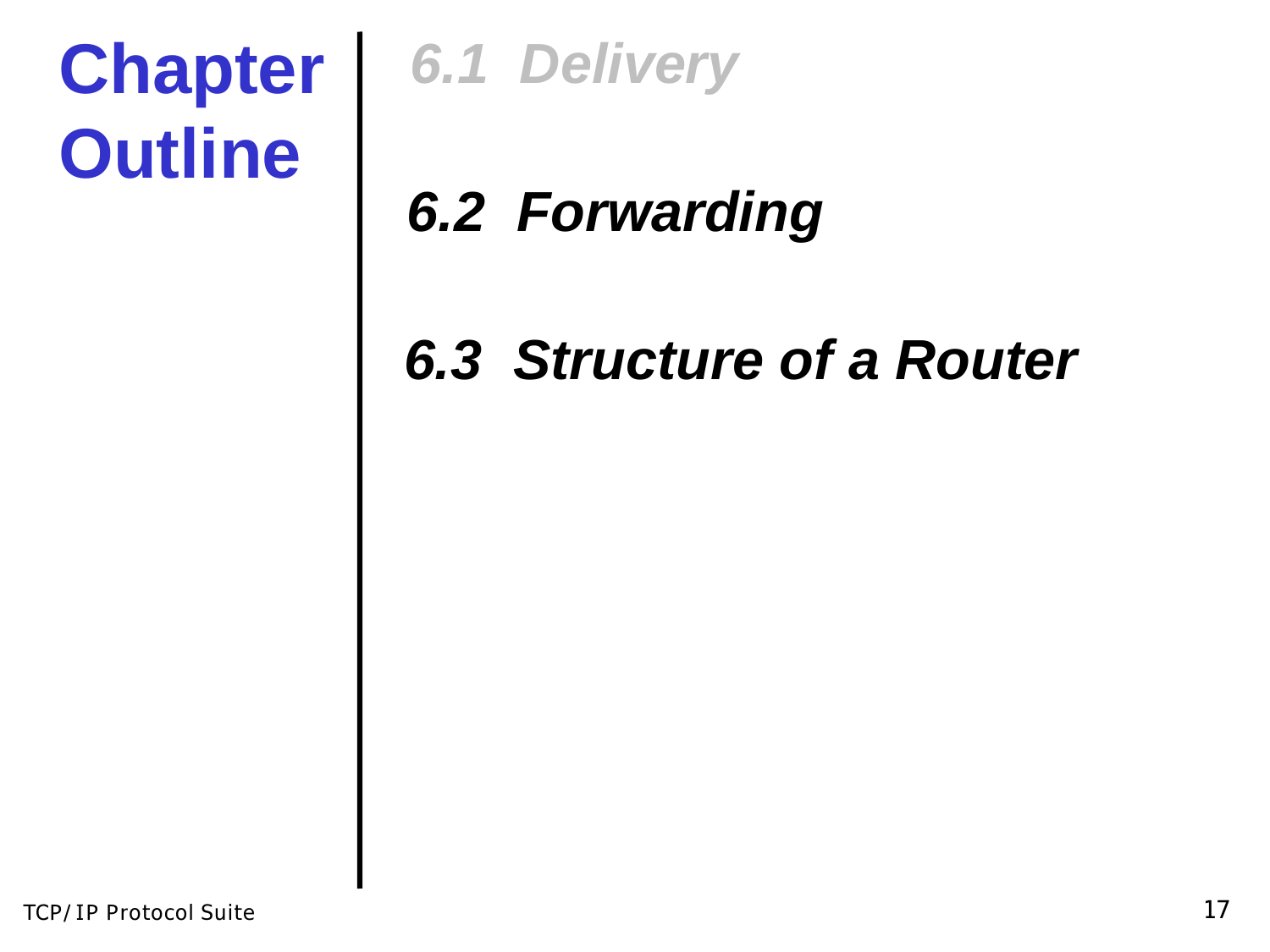

Chapter
Outline
6.1  Delivery

6.2  Forwarding
6.3  Structure of a Router

17
TCP/IP Protocol Suite